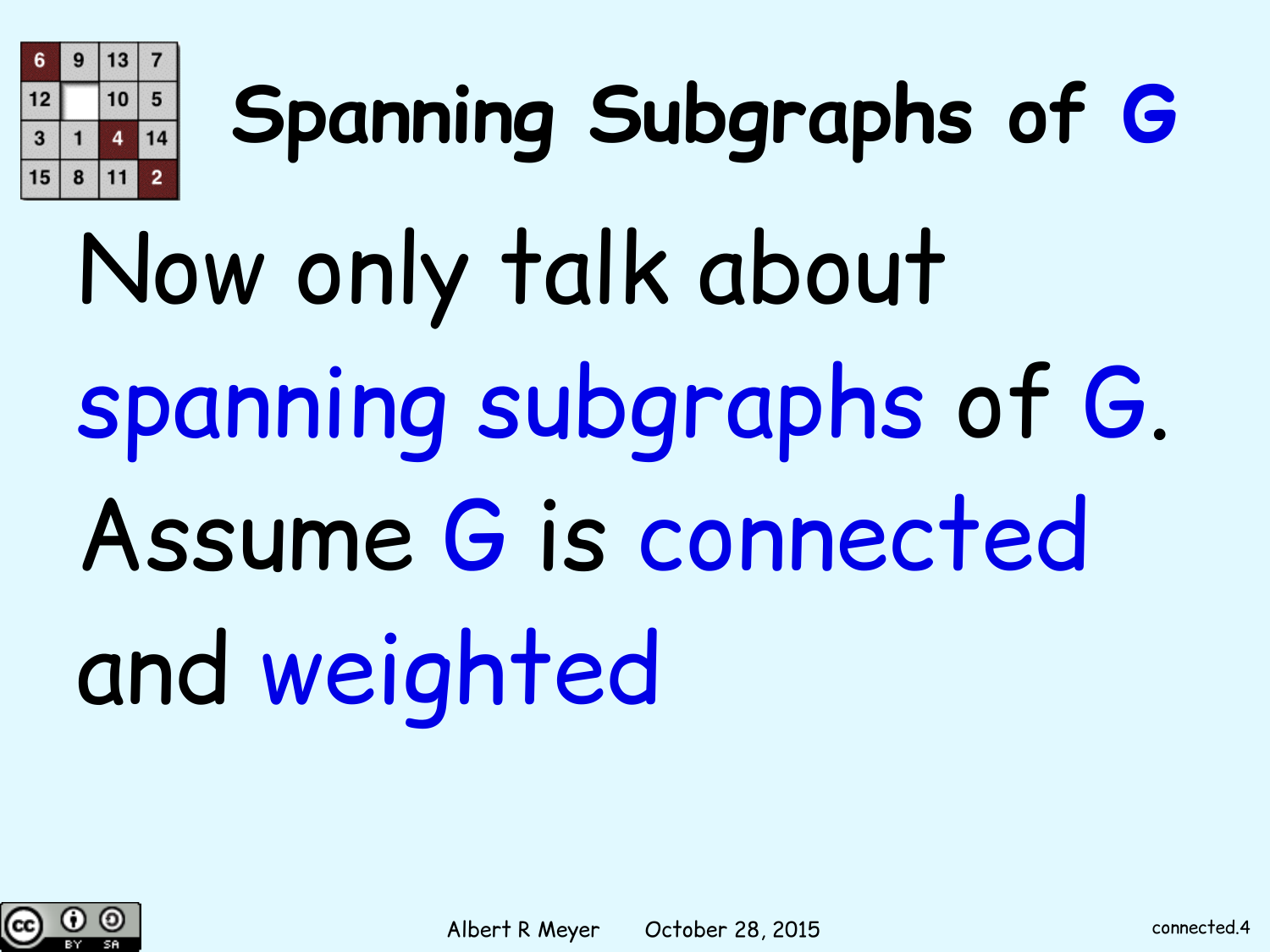

# Spanning Subgraphs of G
Now only talk about
spanning subgraphs of G.
Assume G is connected
and weighted
connected.4